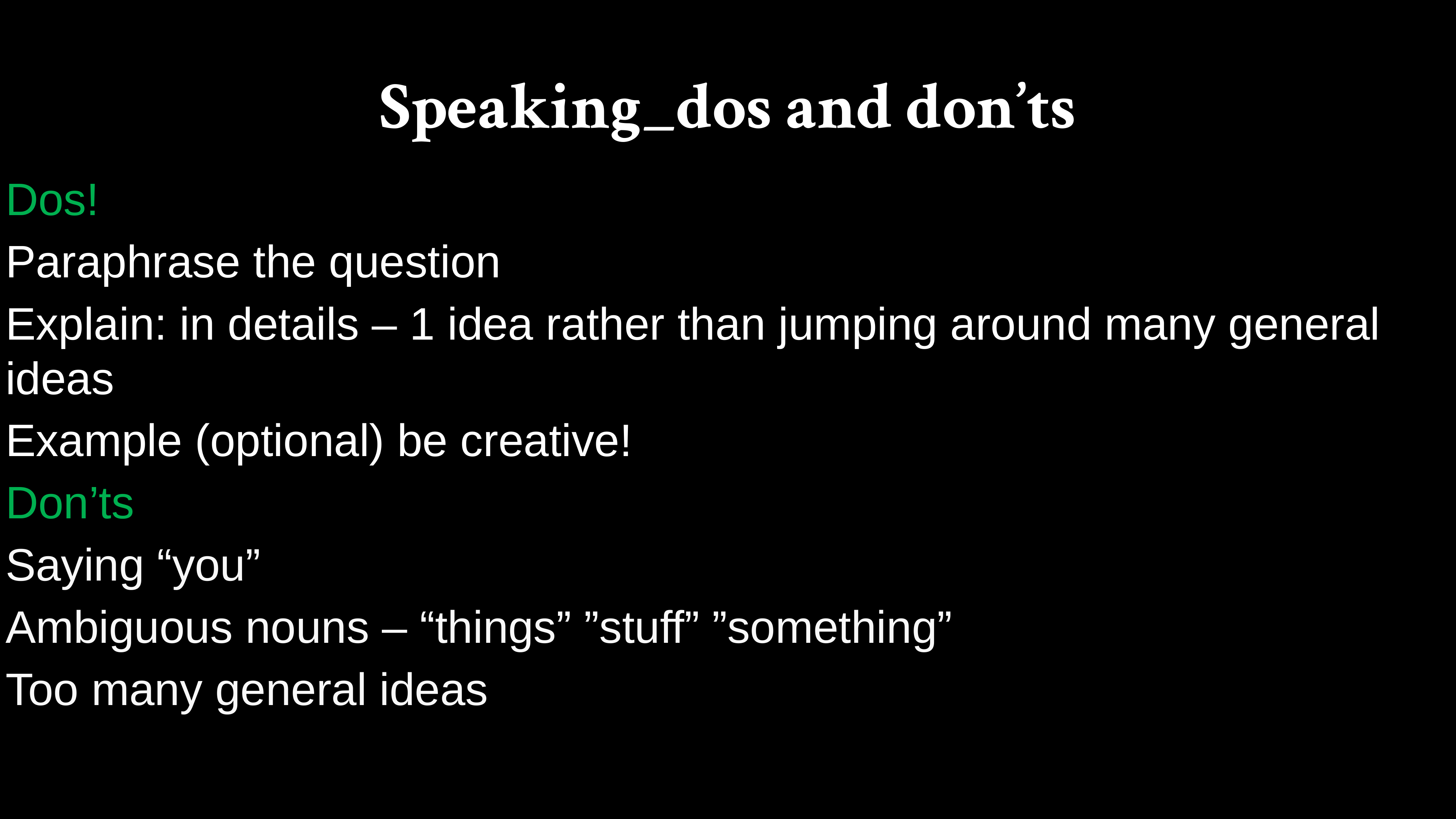

# Speaking_dos and don’ts
Dos!
Paraphrase the question
Explain: in details – 1 idea rather than jumping around many general ideas
Example (optional) be creative!
Don’ts
Saying “you”
Ambiguous nouns – “things” ”stuff” ”something”
Too many general ideas